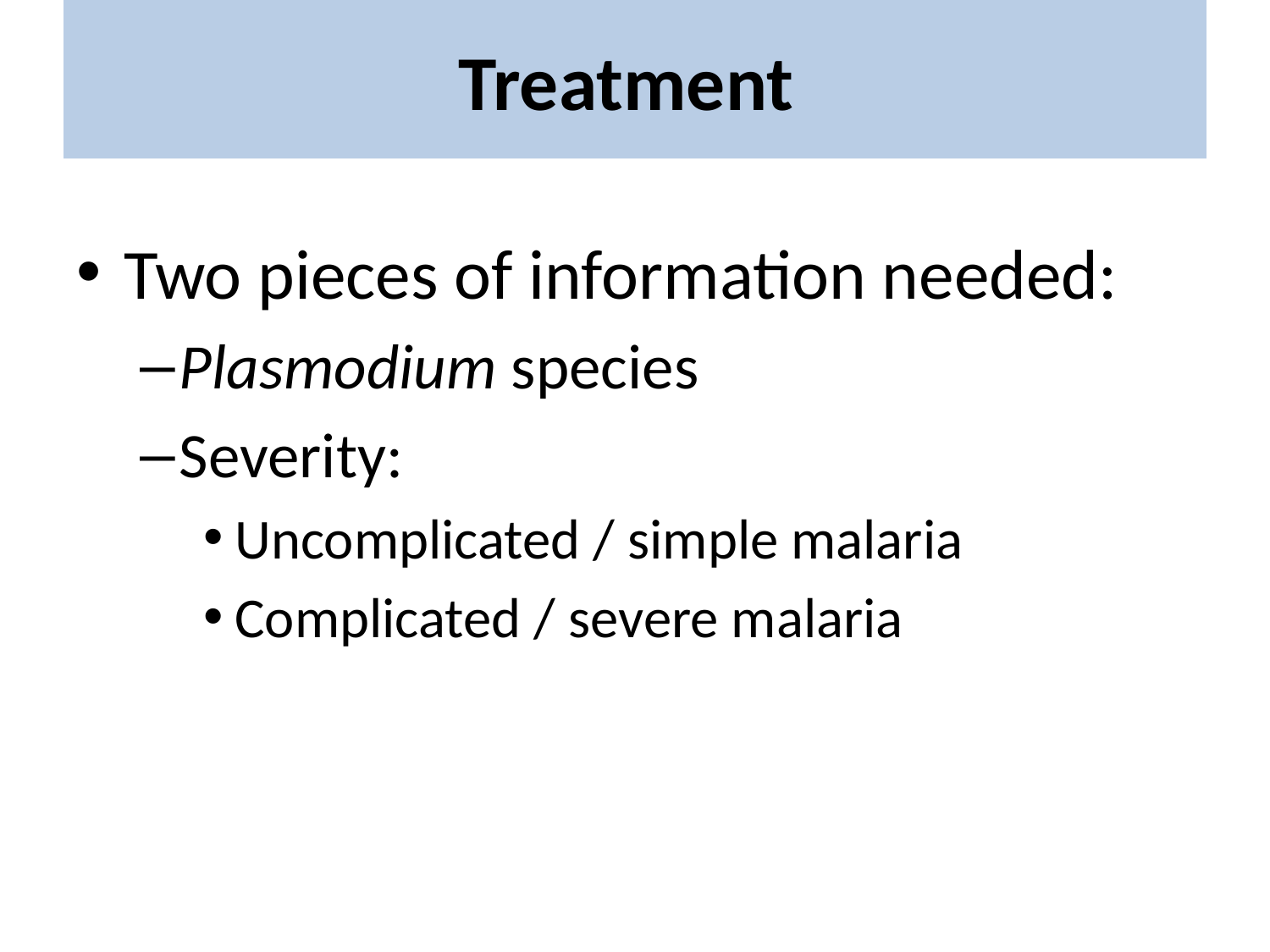

# Treatment
Two pieces of information needed:
Plasmodium species
Severity:
Uncomplicated / simple malaria
Complicated / severe malaria